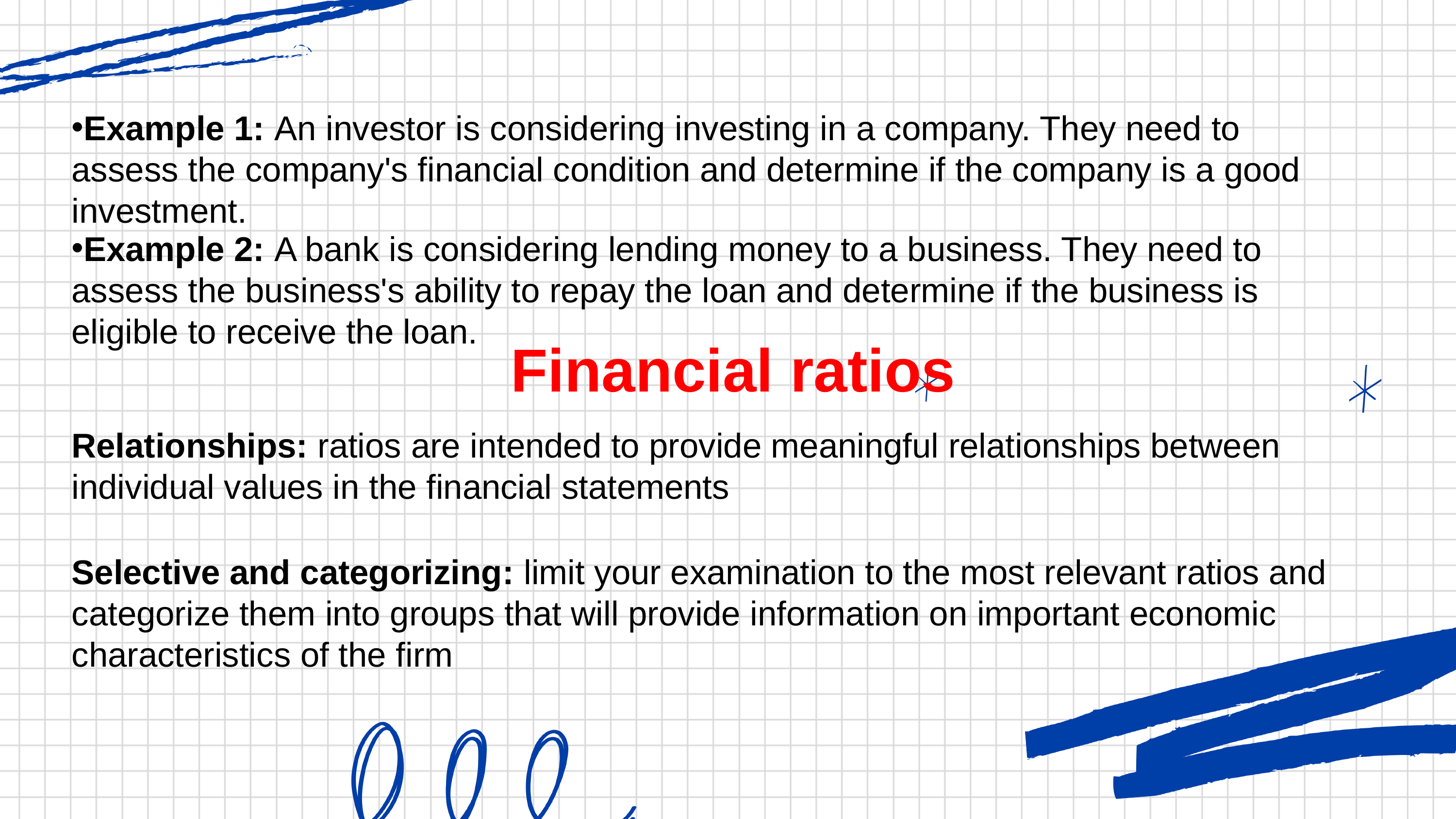

Example 1: An investor is considering investing in a company. They need to assess the company's financial condition and determine if the company is a good investment.
Example 2: A bank is considering lending money to a business. They need to assess the business's ability to repay the loan and determine if the business is eligible to receive the loan.

Financial ratios

Relationships: ratios are intended to provide meaningful relationships between individual values in the financial statements
Selective and categorizing: limit your examination to the most relevant ratios and categorize them into groups that will provide information on important economic characteristics of the firm